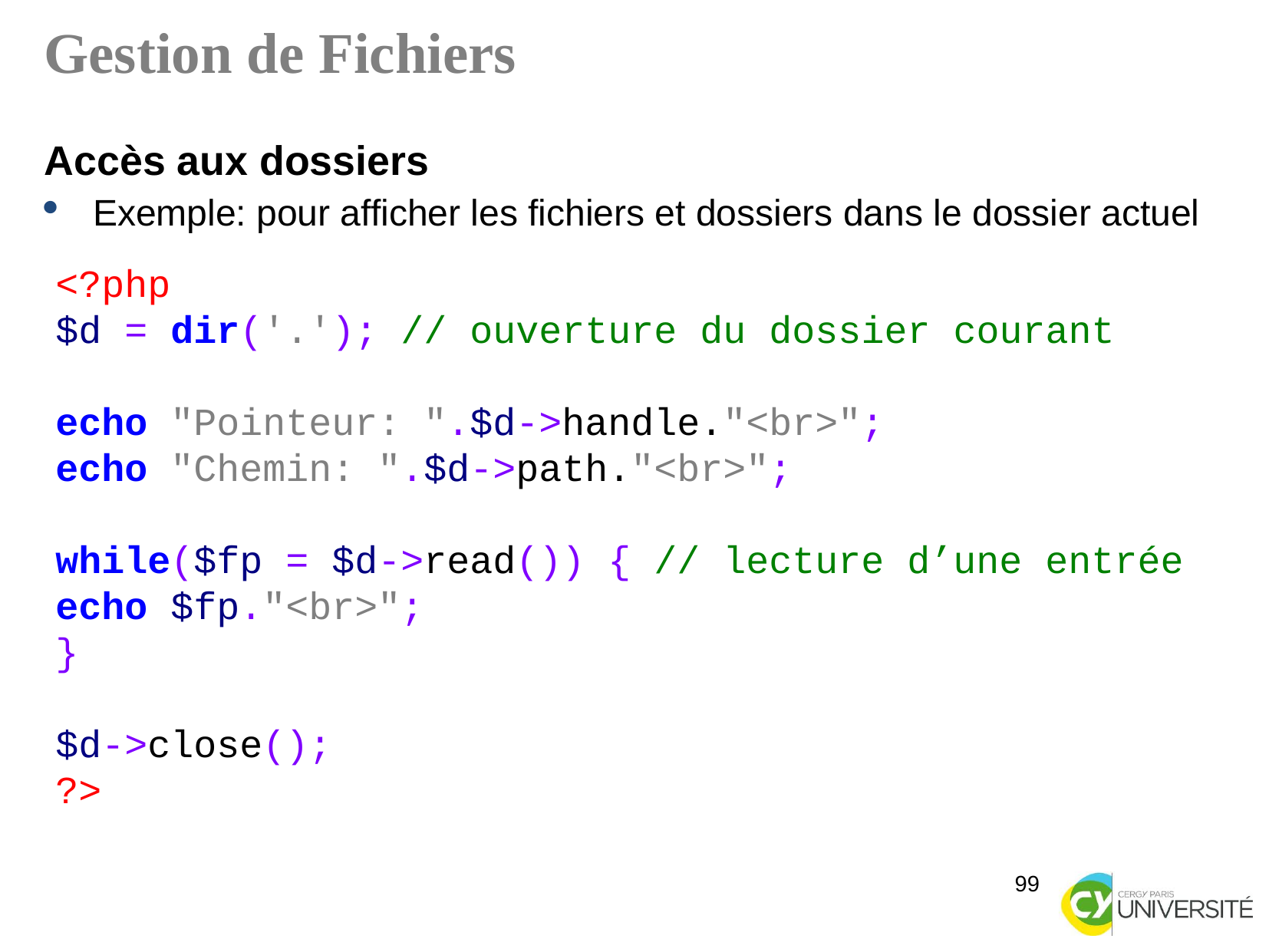

Gestion de Fichiers
Accès aux dossiers
Exemple: pour afficher les fichiers et dossiers dans le dossier actuel

<?php
$d = dir('.'); // ouverture du dossier courant

echo "Pointeur: ".$d->handle."<br>";
echo "Chemin: ".$d->path."<br>";

while($fp = $d->read()) { // lecture d’une entrée
echo $fp."<br>";
}

$d->close();
?>